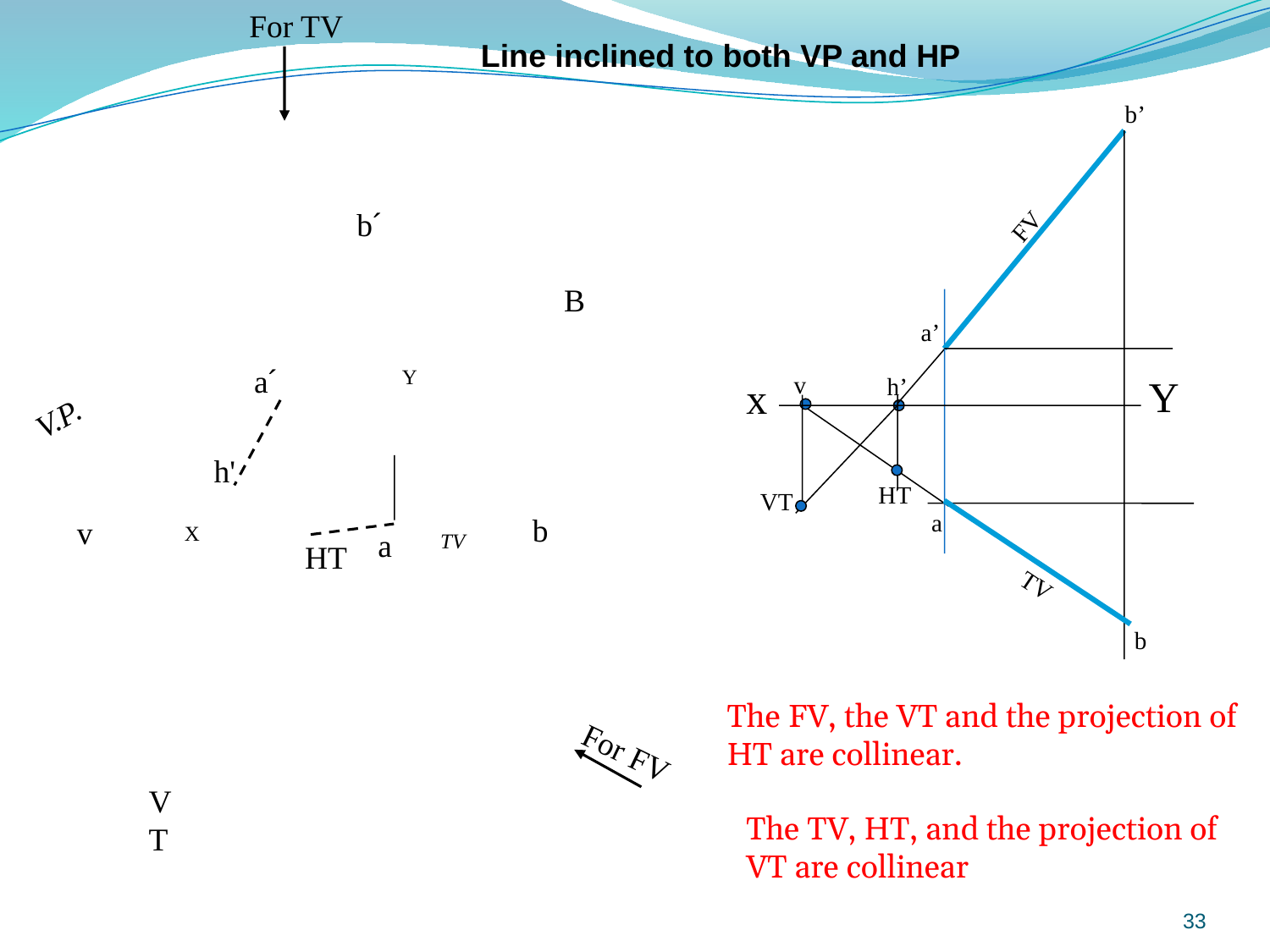

For TV

Line inclined to both VP and HP
b’

b´

a´

FV
B

a’

Y
X
v
Y
h’
x
V.P.

h'

HT
VT

a

b
v
a
TV

HT
TV
b
The FV, the VT and the projection of HT are collinear.
For FV

VT
The TV, HT, and the projection of VT are collinear
33